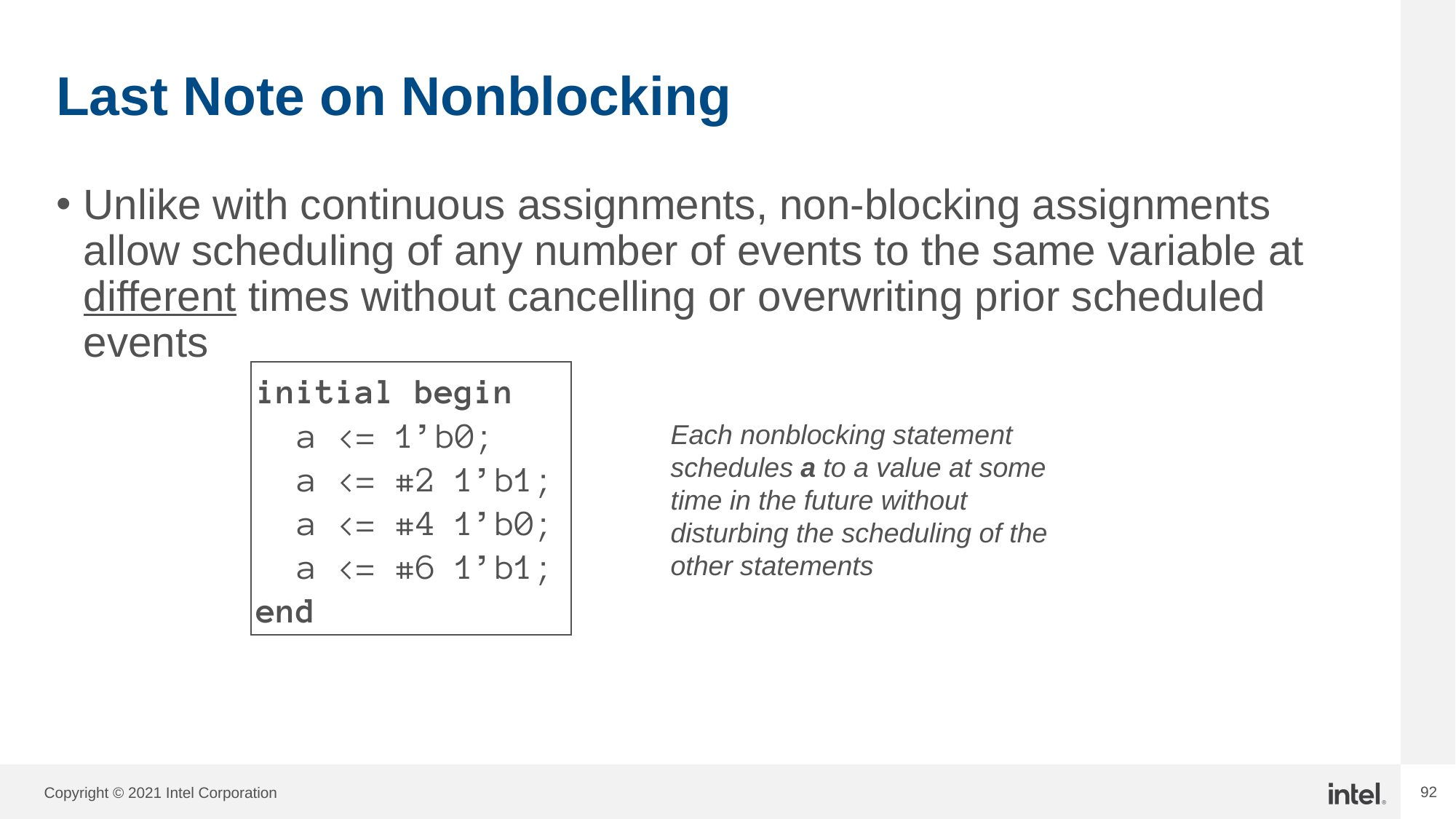

# Last Note on Nonblocking
Unlike with continuous assignments, non-blocking assignments allow scheduling of any number of events to the same variable at different times without cancelling or overwriting prior scheduled events

initial begin
	a <= 1’b0;
	a <= #2 1’b1;
	a <= #4 1’b0;
	a <= #6 1’b1;
end
Each nonblocking statement schedules a to a value at some time in the future without disturbing the scheduling of the other statements